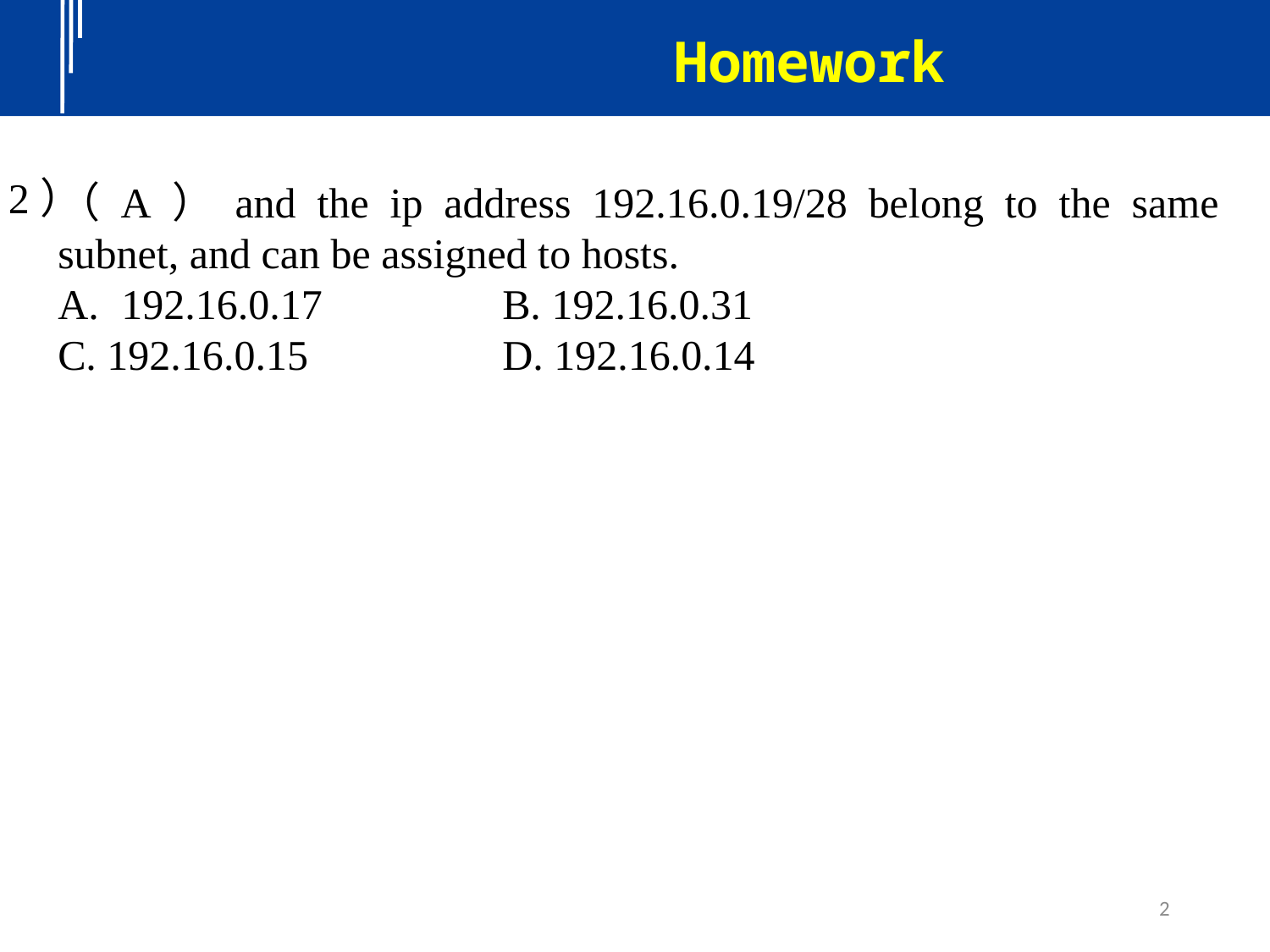

Homework
2）
（A）and the ip address 192.16.0.19/28 belong to the same subnet, and can be assigned to hosts.
192.16.0.17	            B. 192.16.0.31
C. 192.16.0.15	                  D. 192.16.0.14
2